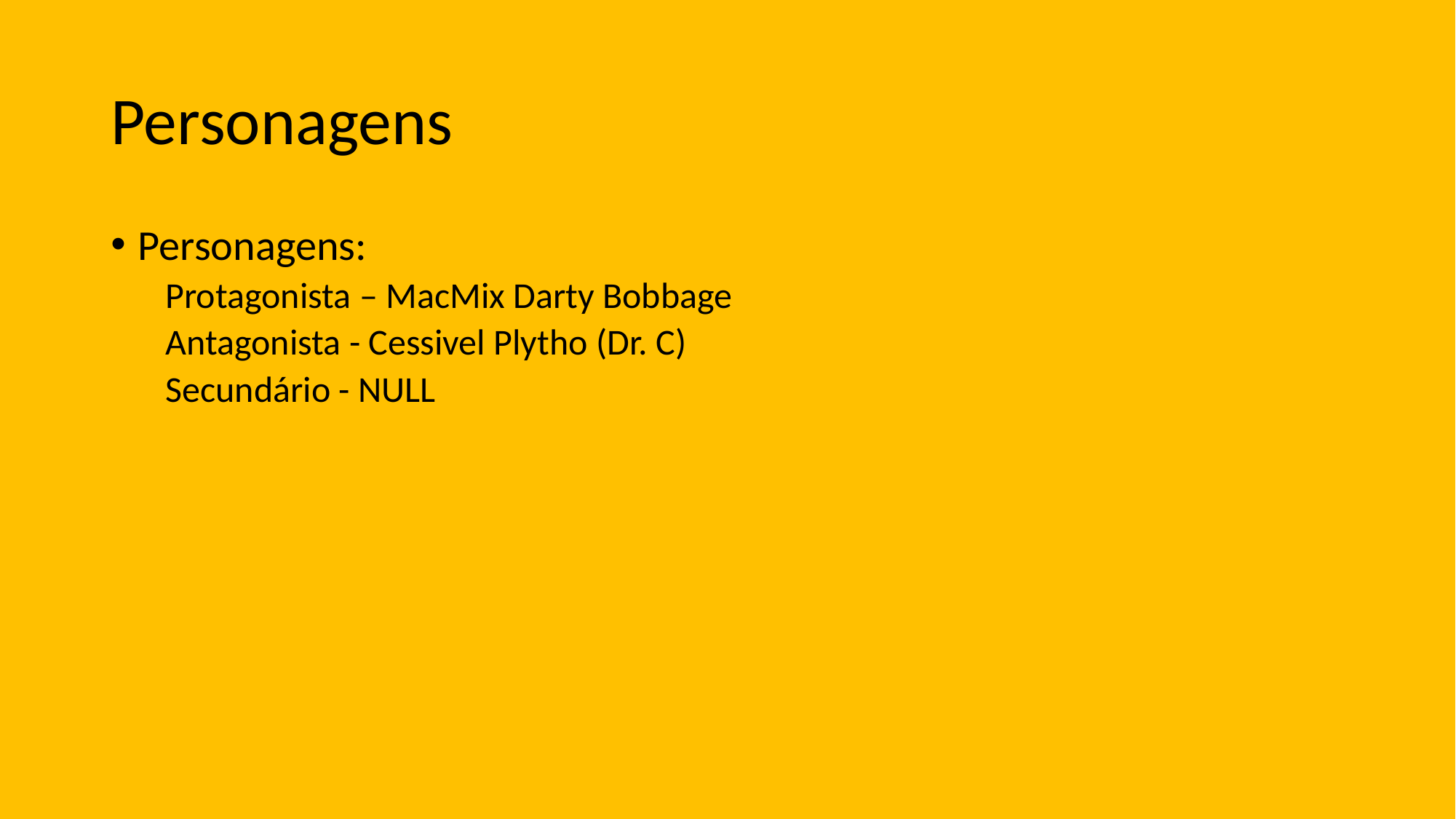

# Personagens
Personagens:
Protagonista – MacMix Darty Bobbage
Antagonista - Cessivel Plytho (Dr. C)
Secundário - NULL